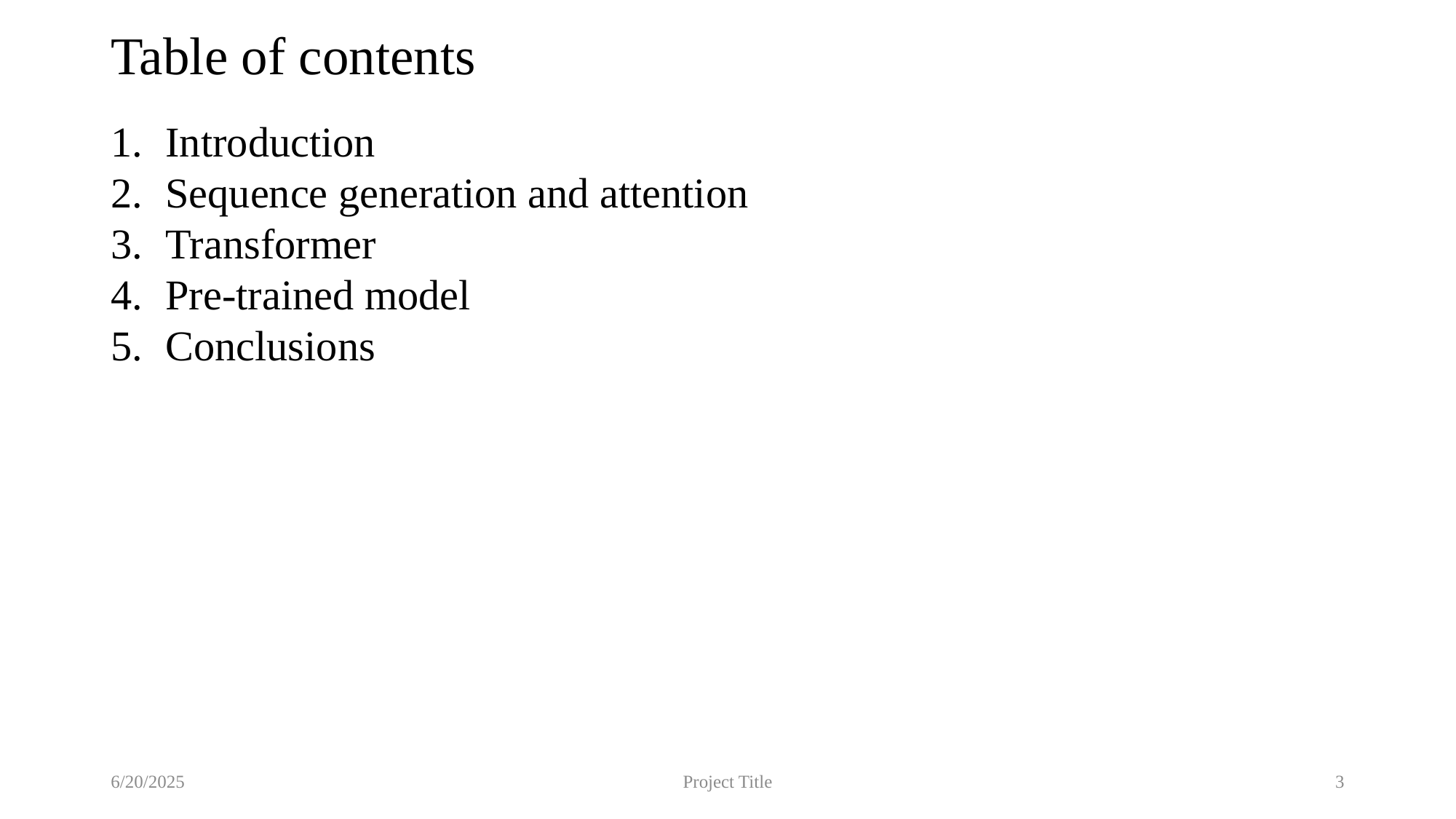

# Table of contents
Introduction
Sequence generation and attention
Transformer
Pre-trained model
Conclusions
6/20/2025
Project Title
3